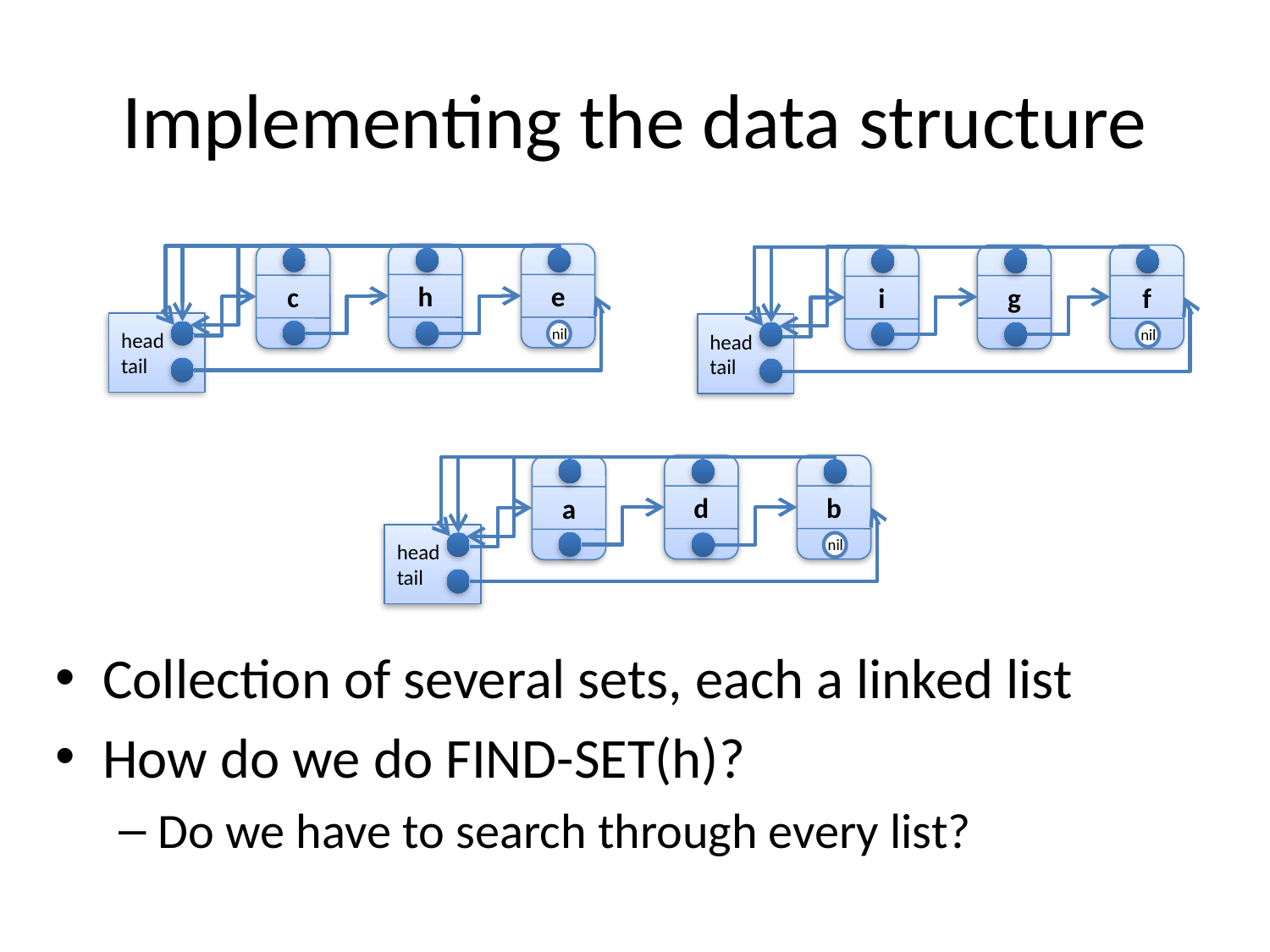

# Implementing the data structure
h
e
c
g
f
i

head
tail
head
tail
nil
nil

d
b
a

head
tail
nil

Collection of several sets, each a linked list
How do we do FIND-SET(h)?
Do we have to search through every list?